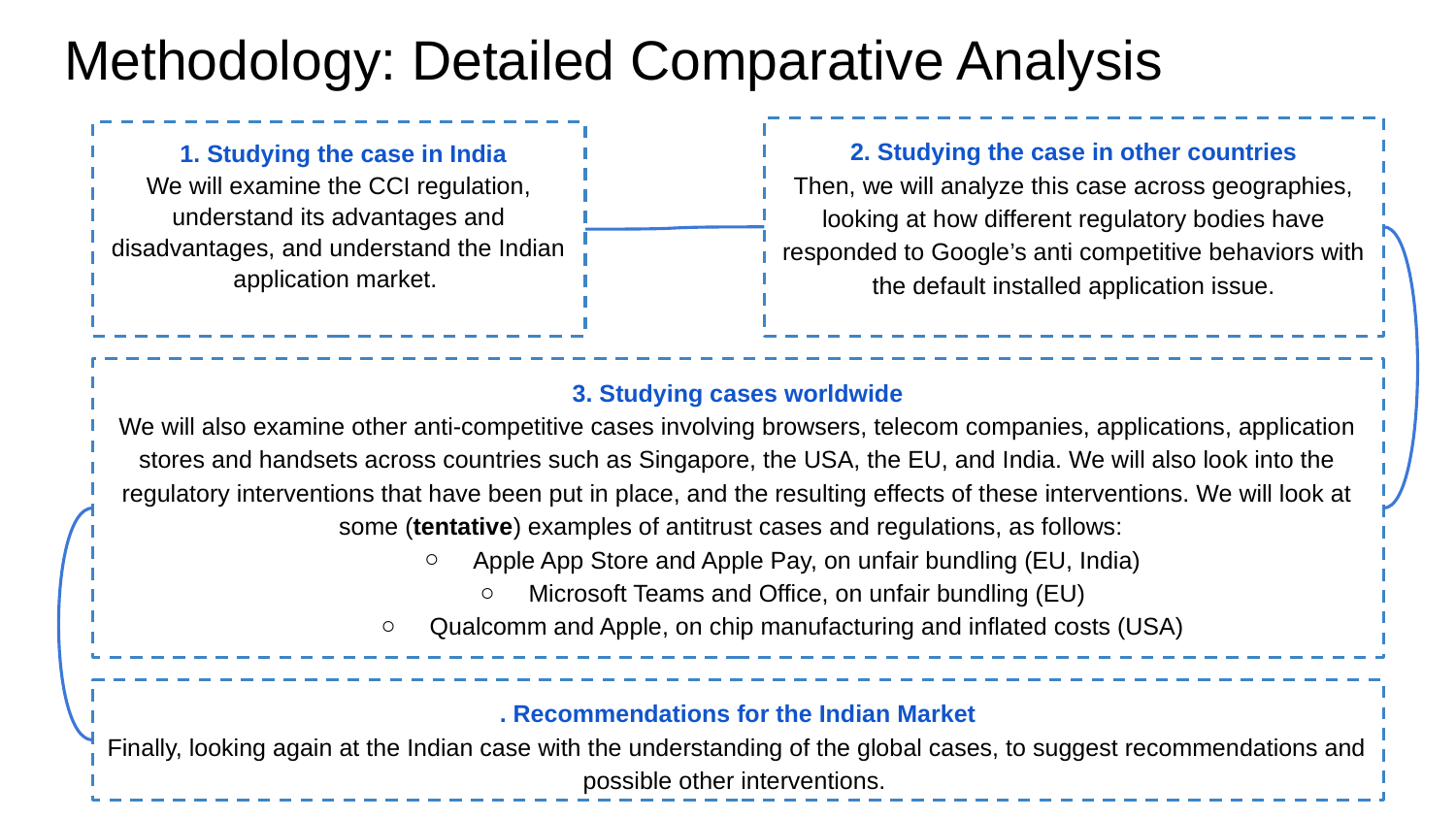

# Methodology: Detailed Comparative Analysis
2. Studying the case in other countries
Then, we will analyze this case across geographies, looking at how different regulatory bodies have responded to Google’s anti competitive behaviors with the default installed application issue.
1. Studying the case in India
We will examine the CCI regulation, understand its advantages and disadvantages, and understand the Indian application market.
3. Studying cases worldwide
We will also examine other anti-competitive cases involving browsers, telecom companies, applications, application stores and handsets across countries such as Singapore, the USA, the EU, and India. We will also look into the regulatory interventions that have been put in place, and the resulting effects of these interventions. We will look at some (tentative) examples of antitrust cases and regulations, as follows:
Apple App Store and Apple Pay, on unfair bundling (EU, India)
Microsoft Teams and Office, on unfair bundling (EU)
Qualcomm and Apple, on chip manufacturing and inflated costs (USA)
. Recommendations for the Indian Market
Finally, looking again at the Indian case with the understanding of the global cases, to suggest recommendations and possible other interventions.